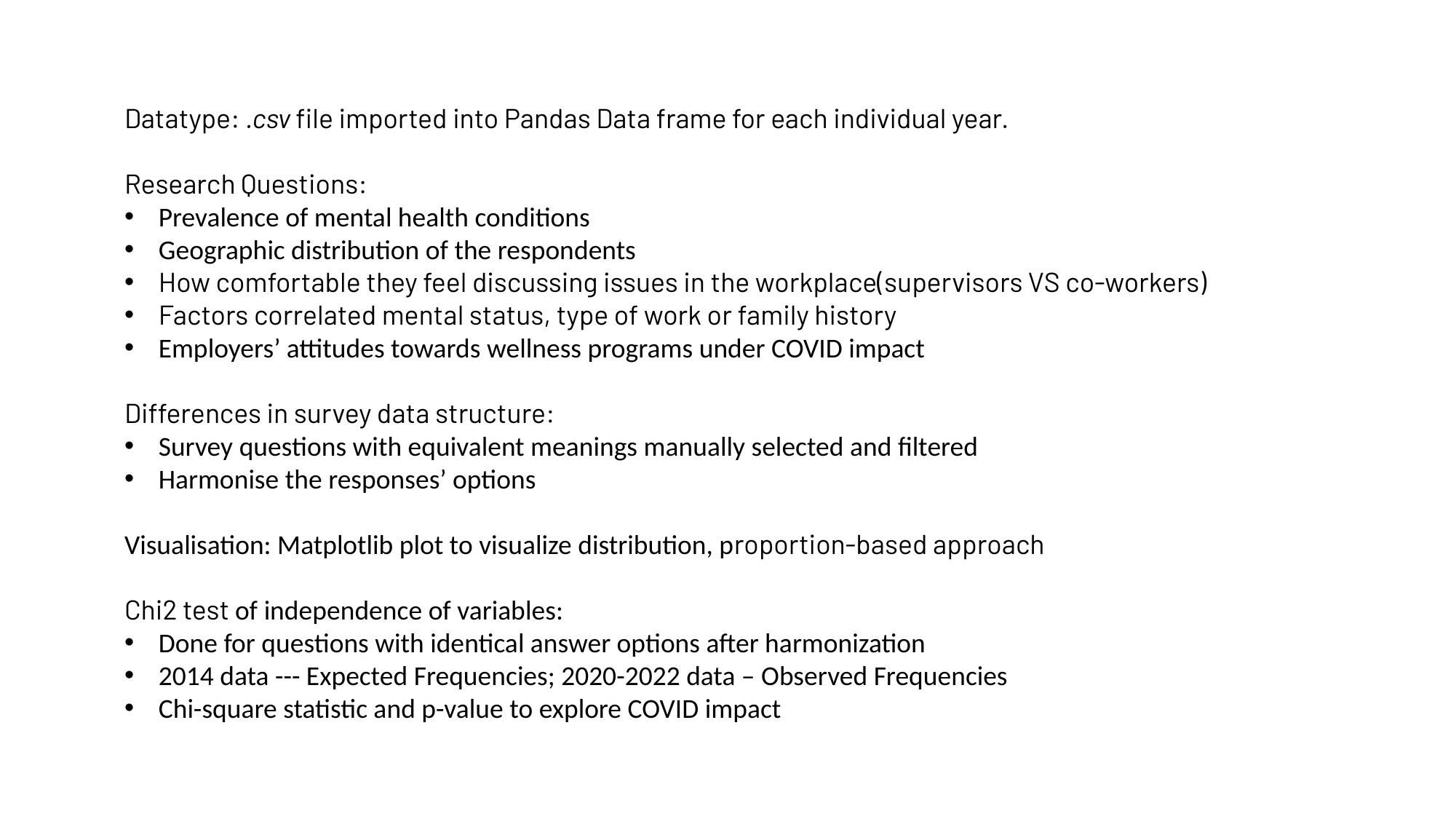

Datatype: .csv file imported into Pandas Data frame for each individual year.

Research Questions:
Prevalence of mental health conditions
Geographic distribution of the respondents
How comfortable they feel discussing issues in the workplace(supervisors VS co-workers)
Factors correlated mental status, type of work or family history
Employers’ attitudes towards wellness programs under COVID impact

Differences in survey data structure:
Survey questions with equivalent meanings manually selected and filtered
Harmonise the responses’ options

Visualisation: Matplotlib plot to visualize distribution, proportion-based approach

Chi2 test of independence of variables:
Done for questions with identical answer options after harmonization
2014 data --- Expected Frequencies; 2020-2022 data – Observed Frequencies
Chi-square statistic and p-value to explore COVID impact